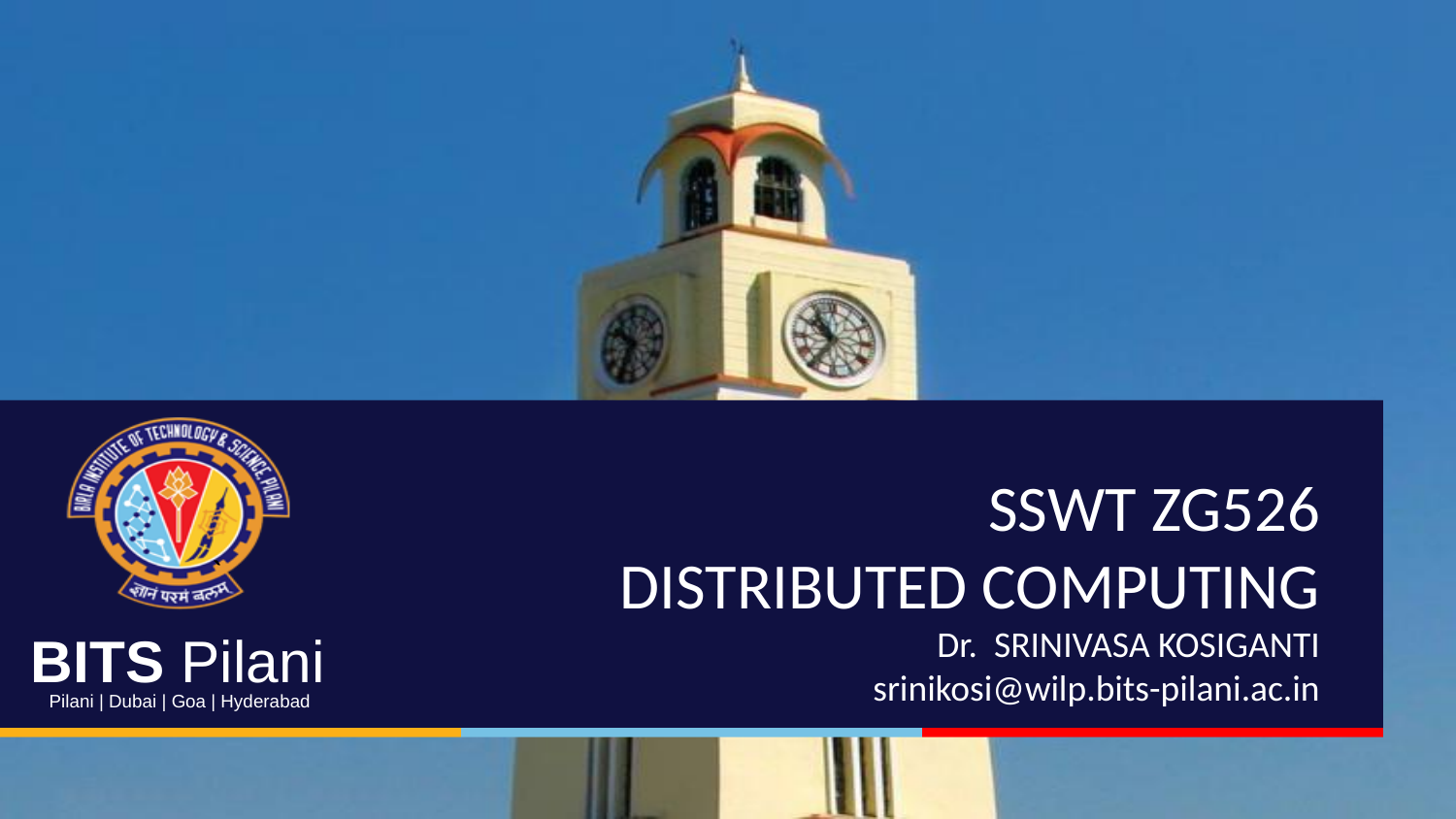

# SSWT ZG526 DISTRIBUTED COMPUTING Dr.  SRINIVASA KOSIGANTI srinikosi@wilp.bits-pilani.ac.in
`